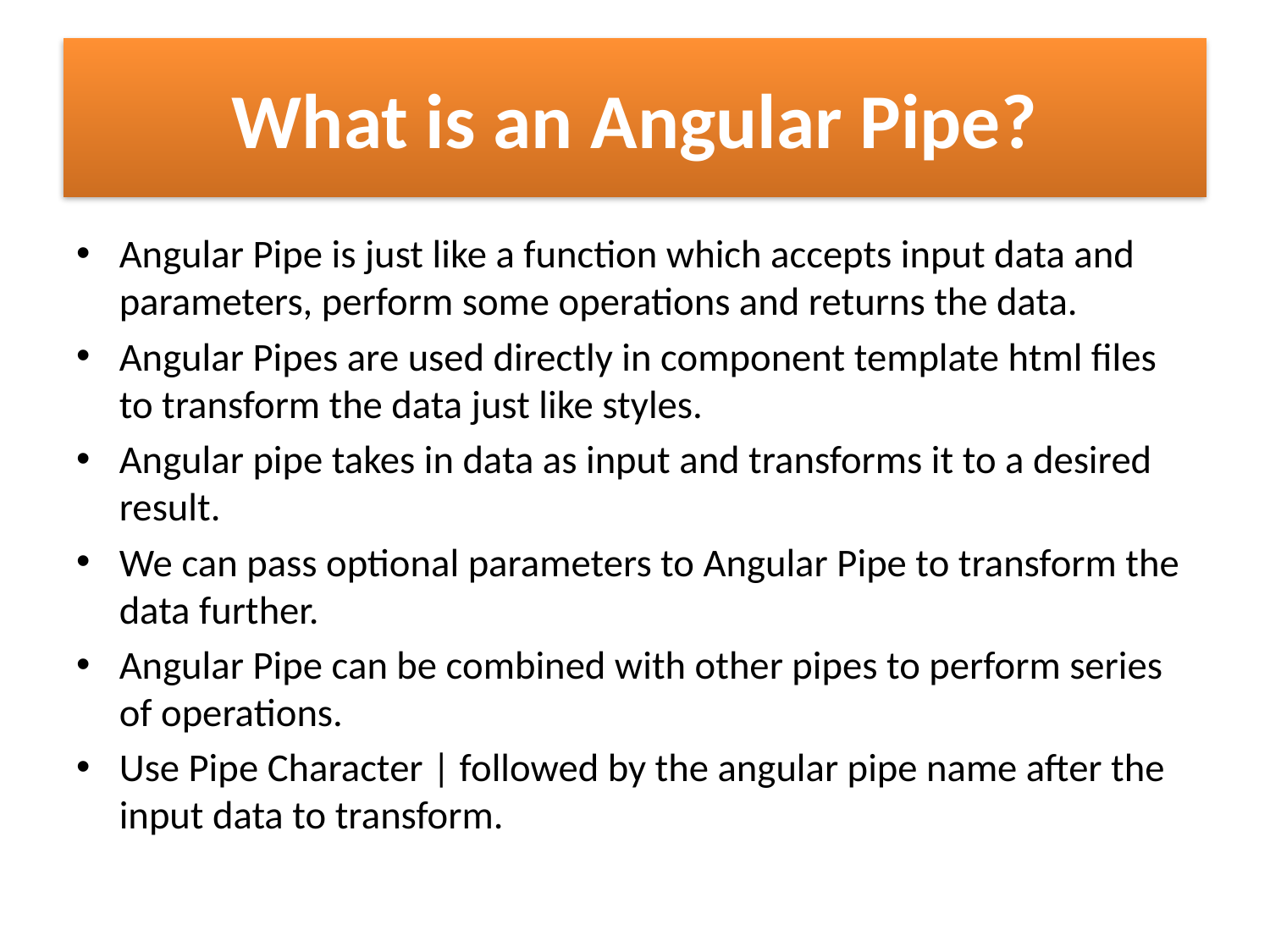

# What is an Angular Pipe?
Angular Pipe is just like a function which accepts input data and parameters, perform some operations and returns the data.
Angular Pipes are used directly in component template html files to transform the data just like styles.
Angular pipe takes in data as input and transforms it to a desired result.
We can pass optional parameters to Angular Pipe to transform the data further.
Angular Pipe can be combined with other pipes to perform series of operations.
Use Pipe Character | followed by the angular pipe name after the input data to transform.